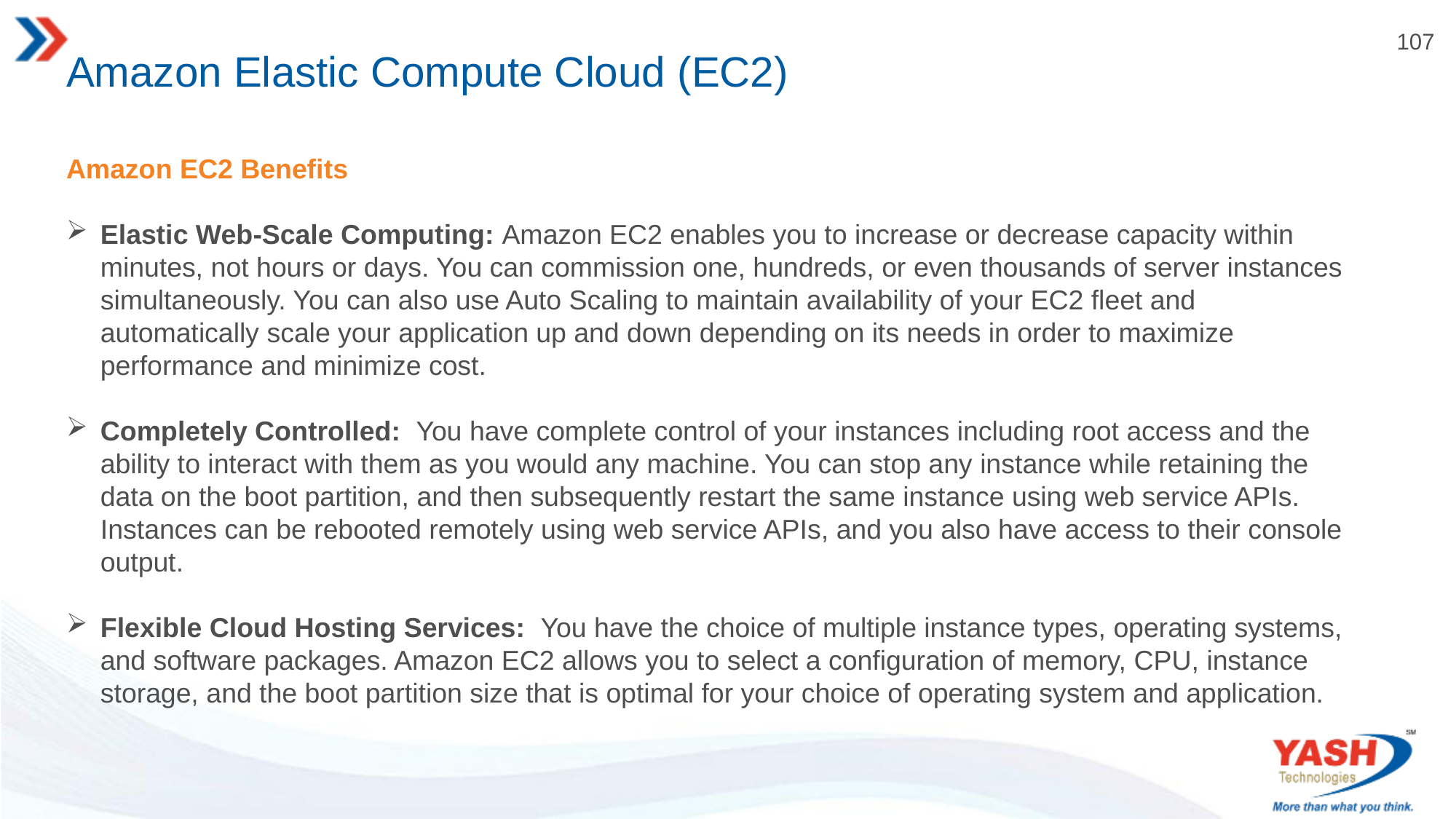

# Amazon Elastic Compute Cloud (EC2)
Amazon EC2 Benefits

Elastic Web-Scale Computing: Amazon EC2 enables you to increase or decrease capacity within minutes, not hours or days. You can commission one, hundreds, or even thousands of server instances simultaneously. You can also use Auto Scaling to maintain availability of your EC2 fleet and automatically scale your application up and down depending on its needs in order to maximize performance and minimize cost.
Completely Controlled:  You have complete control of your instances including root access and the ability to interact with them as you would any machine. You can stop any instance while retaining the data on the boot partition, and then subsequently restart the same instance using web service APIs. Instances can be rebooted remotely using web service APIs, and you also have access to their console output.

Flexible Cloud Hosting Services:  You have the choice of multiple instance types, operating systems, and software packages. Amazon EC2 allows you to select a configuration of memory, CPU, instance storage, and the boot partition size that is optimal for your choice of operating system and application.